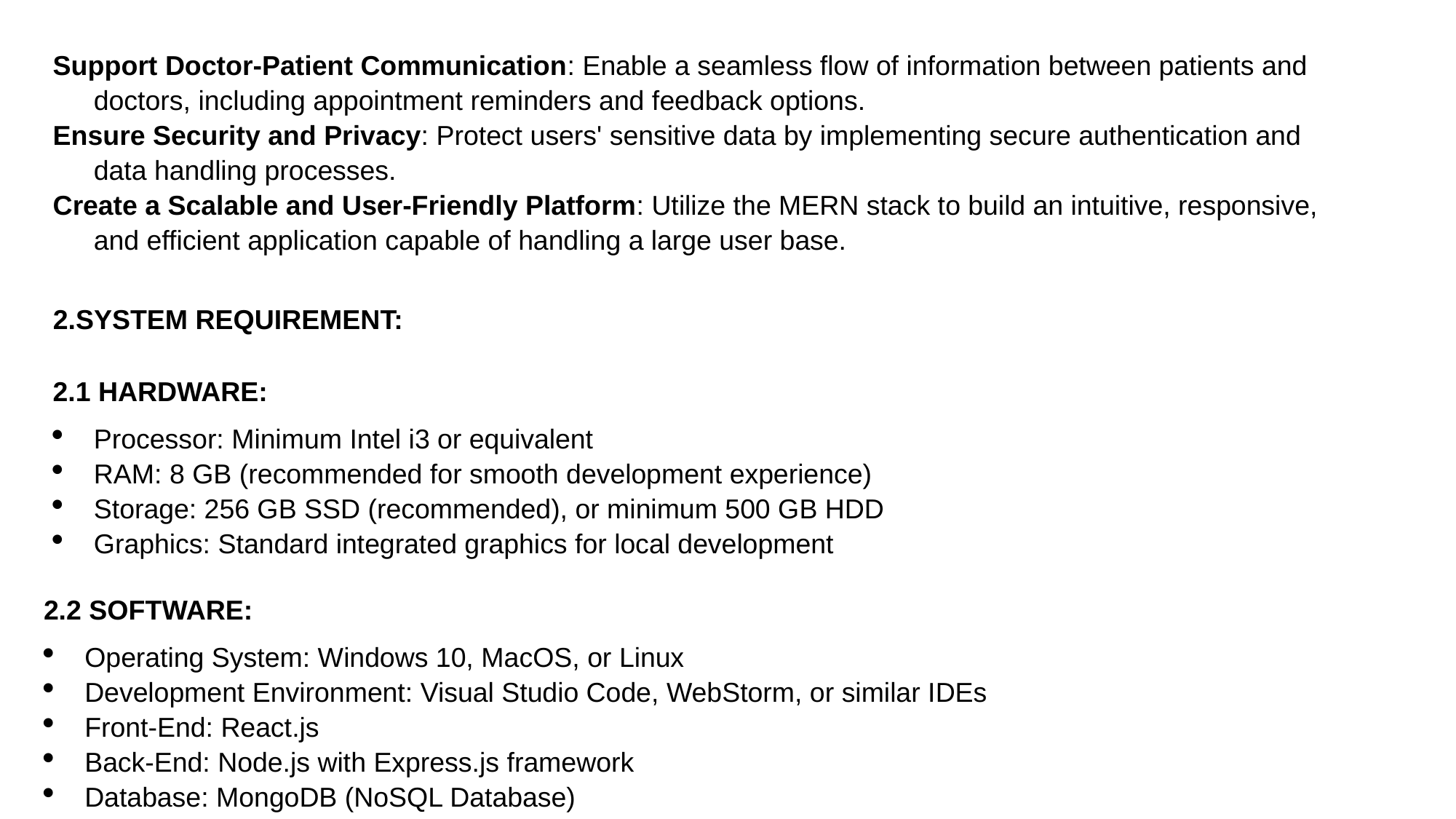

Support Doctor-Patient Communication: Enable a seamless flow of information between patients and doctors, including appointment reminders and feedback options.
Ensure Security and Privacy: Protect users' sensitive data by implementing secure authentication and data handling processes.
Create a Scalable and User-Friendly Platform: Utilize the MERN stack to build an intuitive, responsive, and efficient application capable of handling a large user base.

2.SYSTEM REQUIREMENT:
2.1 HARDWARE:
Processor: Minimum Intel i3 or equivalent
RAM: 8 GB (recommended for smooth development experience)
Storage: 256 GB SSD (recommended), or minimum 500 GB HDD
Graphics: Standard integrated graphics for local development
2.2 SOFTWARE:
Operating System: Windows 10, MacOS, or Linux
Development Environment: Visual Studio Code, WebStorm, or similar IDEs
Front-End: React.js
Back-End: Node.js with Express.js framework
Database: MongoDB (NoSQL Database)